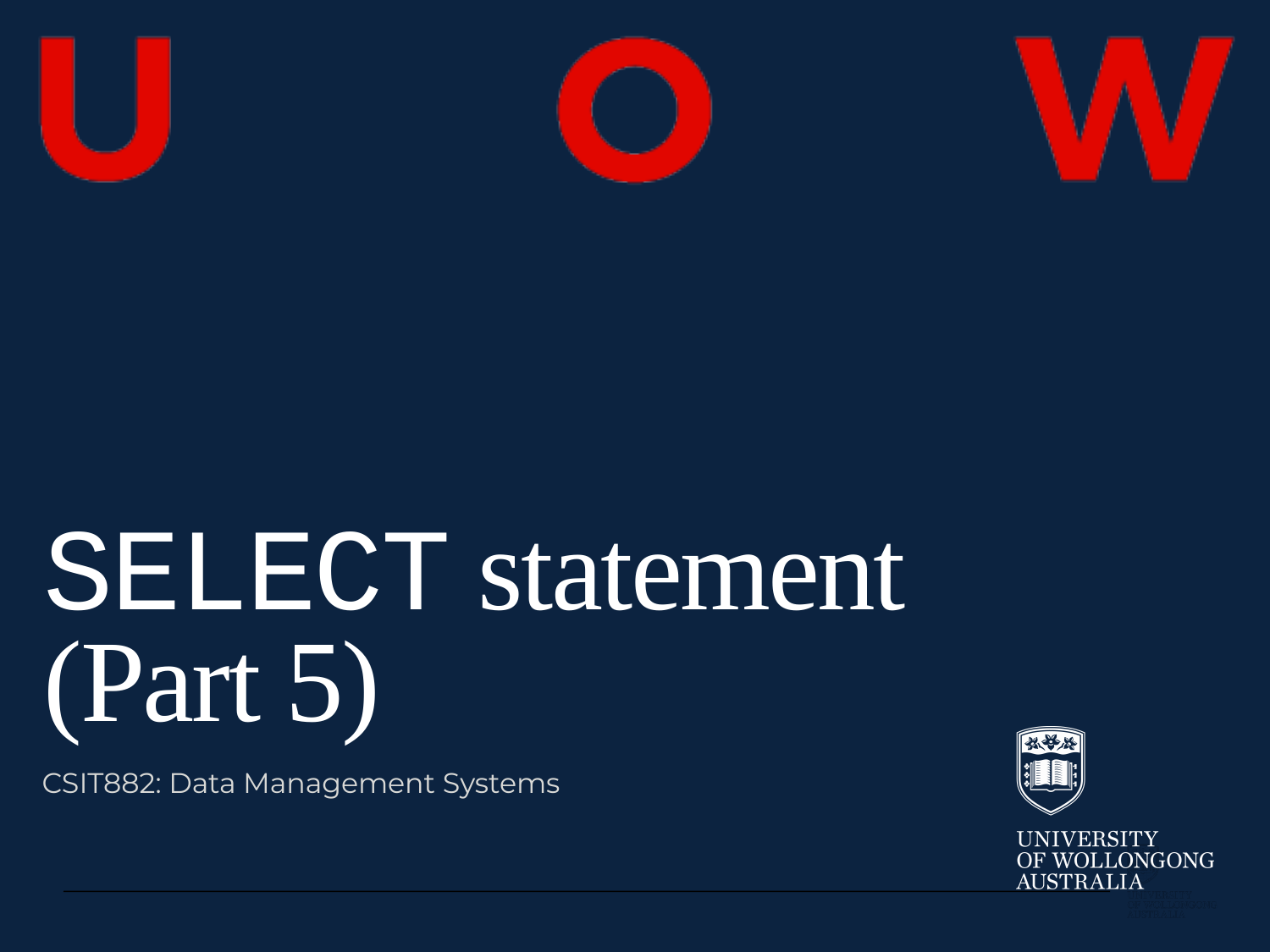

SELECT statement (Part 5)
CSIT882: Data Management Systems